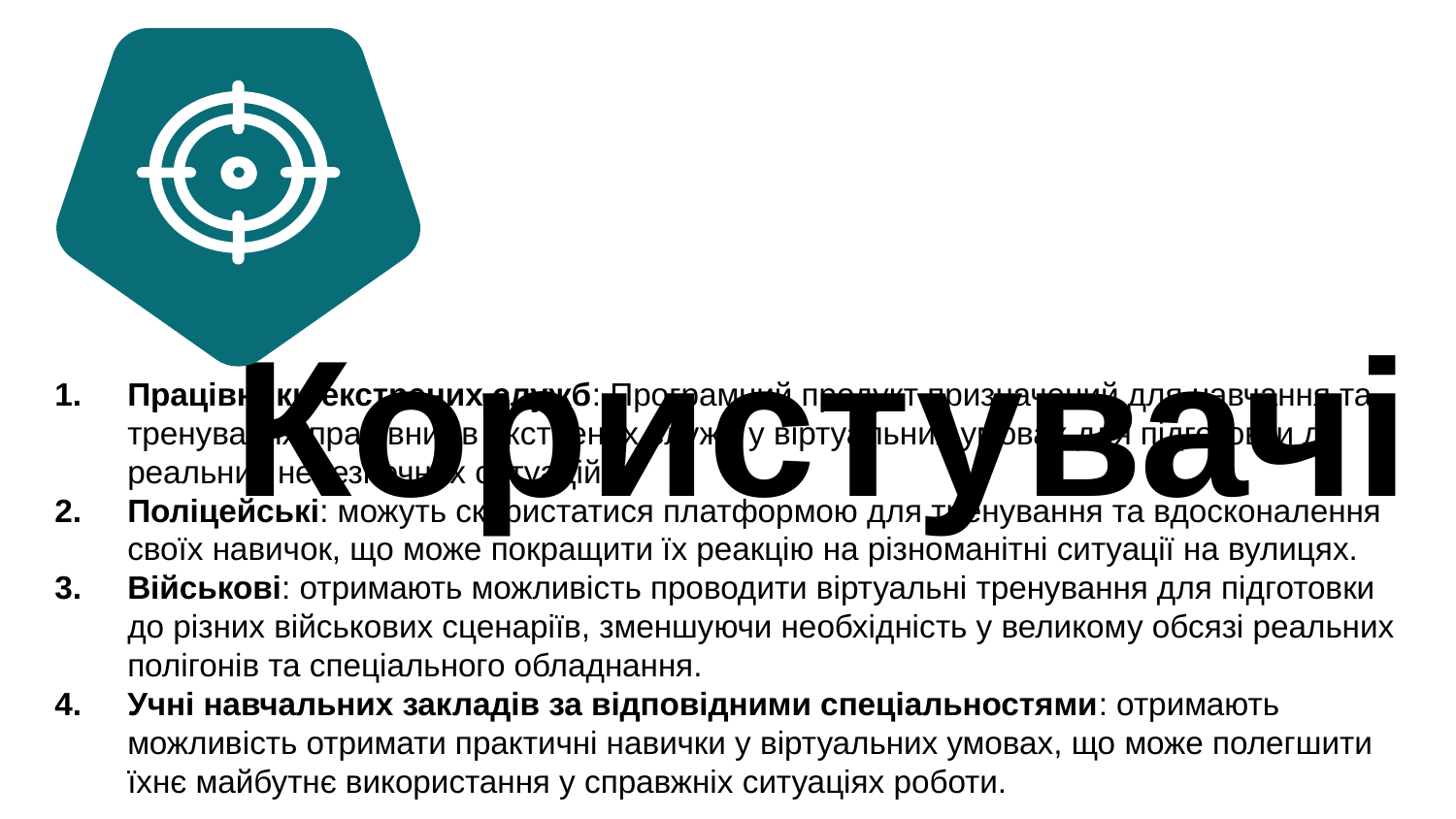

# Користувачі

Працівники екстрених служб: Програмний продукт призначений для навчання та тренування працівників екстрених служб у віртуальних умовах для підготовки до реальних небезпечних ситуацій.
Поліцейські: можуть скористатися платформою для тренування та вдосконалення своїх навичок, що може покращити їх реакцію на різноманітні ситуації на вулицях.
Військові: отримають можливість проводити віртуальні тренування для підготовки до різних військових сценаріїв, зменшуючи необхідність у великому обсязі реальних полігонів та спеціального обладнання.
Учні навчальних закладів за відповідними спеціальностями: отримають можливість отримати практичні навички у віртуальних умовах, що може полегшити їхнє майбутнє використання у справжніх ситуаціях роботи.